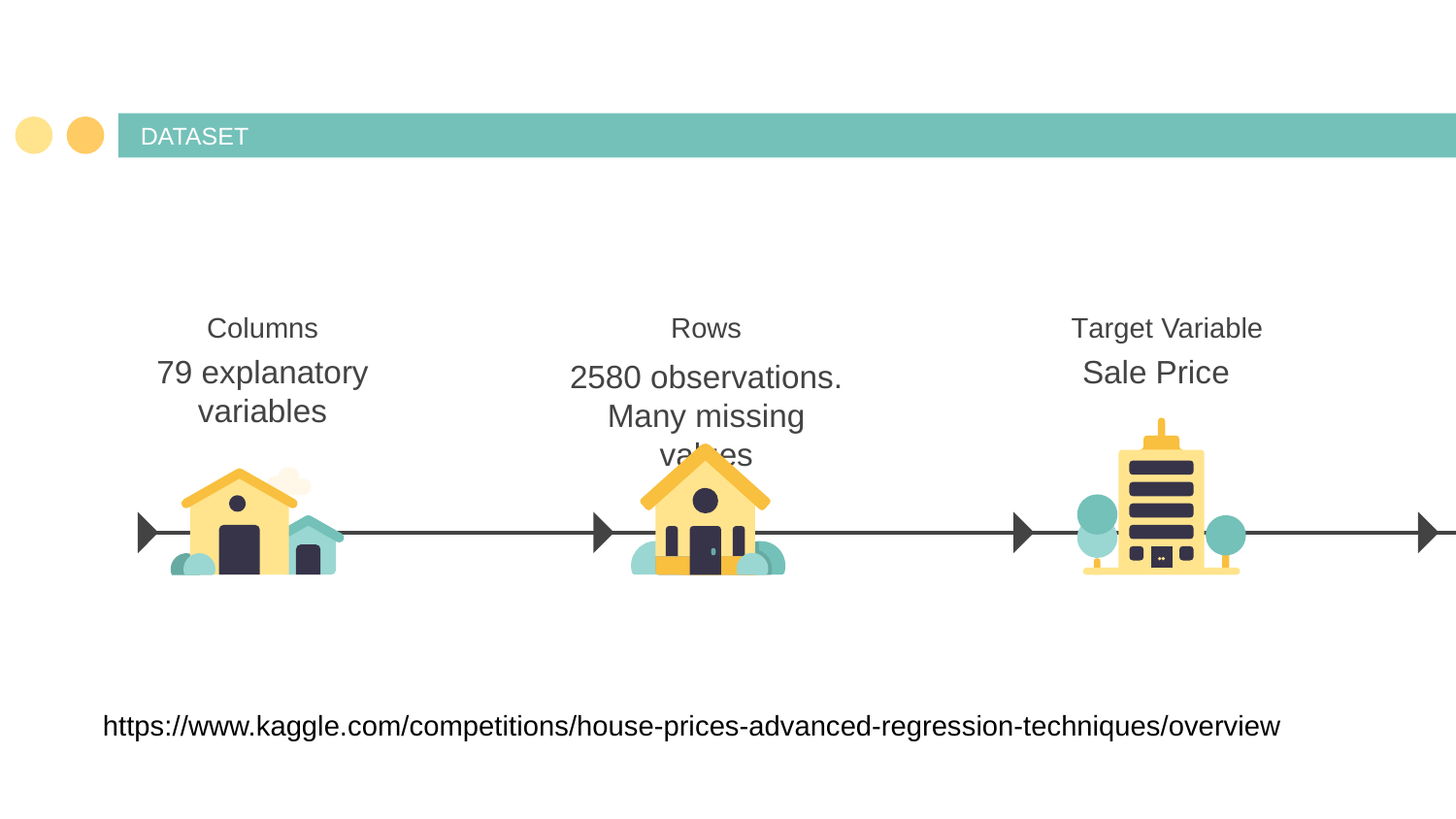

# DATASET
Columns
Rows
Target Variable
79 explanatory variables
Sale Price
2580 observations.
Many missing values

https://www.kaggle.com/competitions/house-prices-advanced-regression-techniques/overview